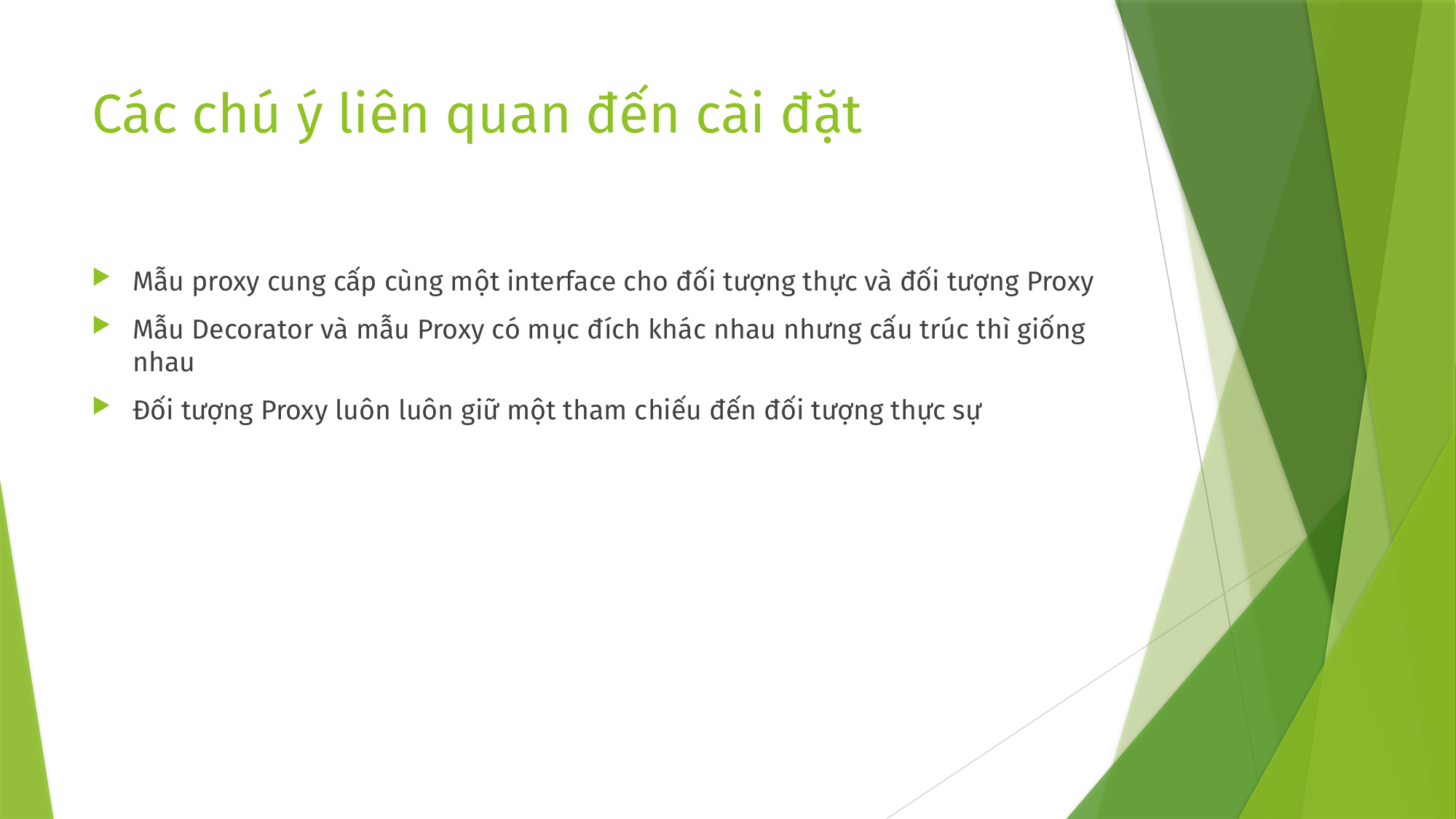

# Các chú ý liên quan đến cài đặt
Mẫu proxy cung cấp cùng một interface cho đối tượng thực và đối tượng Proxy
Mẫu Decorator và mẫu Proxy có mục đích khác nhau nhưng cấu trúc thì giống nhau
Đối tượng Proxy luôn luôn giữ một tham chiếu đến đối tượng thực sự